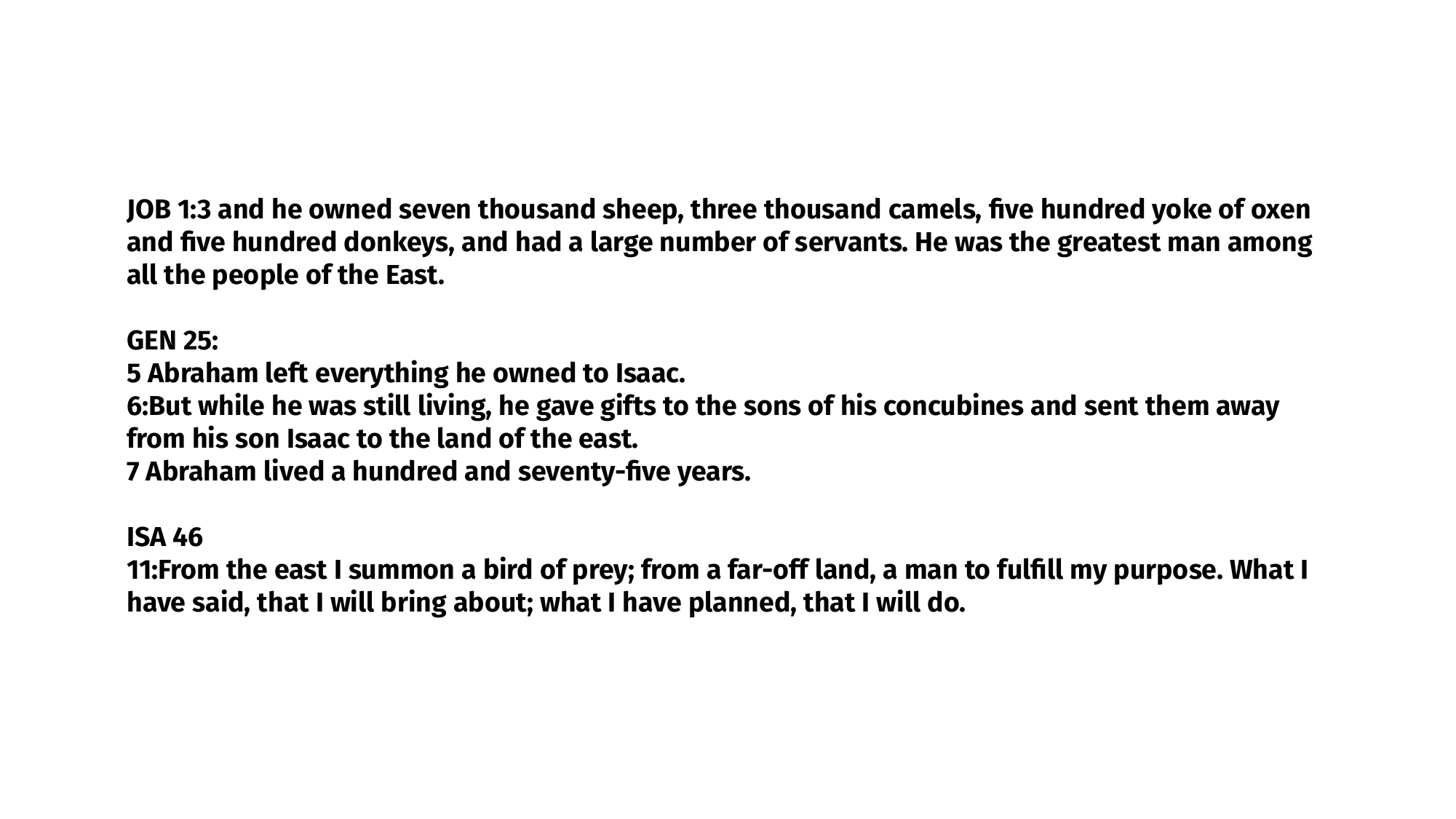

JOB 1:3 and he owned seven thousand sheep, three thousand camels, five hundred yoke of oxen and five hundred donkeys, and had a large number of servants. He was the greatest man among all the people of the East.

GEN 25:
5 Abraham left everything he owned to Isaac.
6:But while he was still living, he gave gifts to the sons of his concubines and sent them away from his son Isaac to the land of the east.
7 Abraham lived a hundred and seventy-five years.

ISA 46
11:From the east I summon a bird of prey; from a far-off land, a man to fulfill my purpose. What I have said, that I will bring about; what I have planned, that I will do.